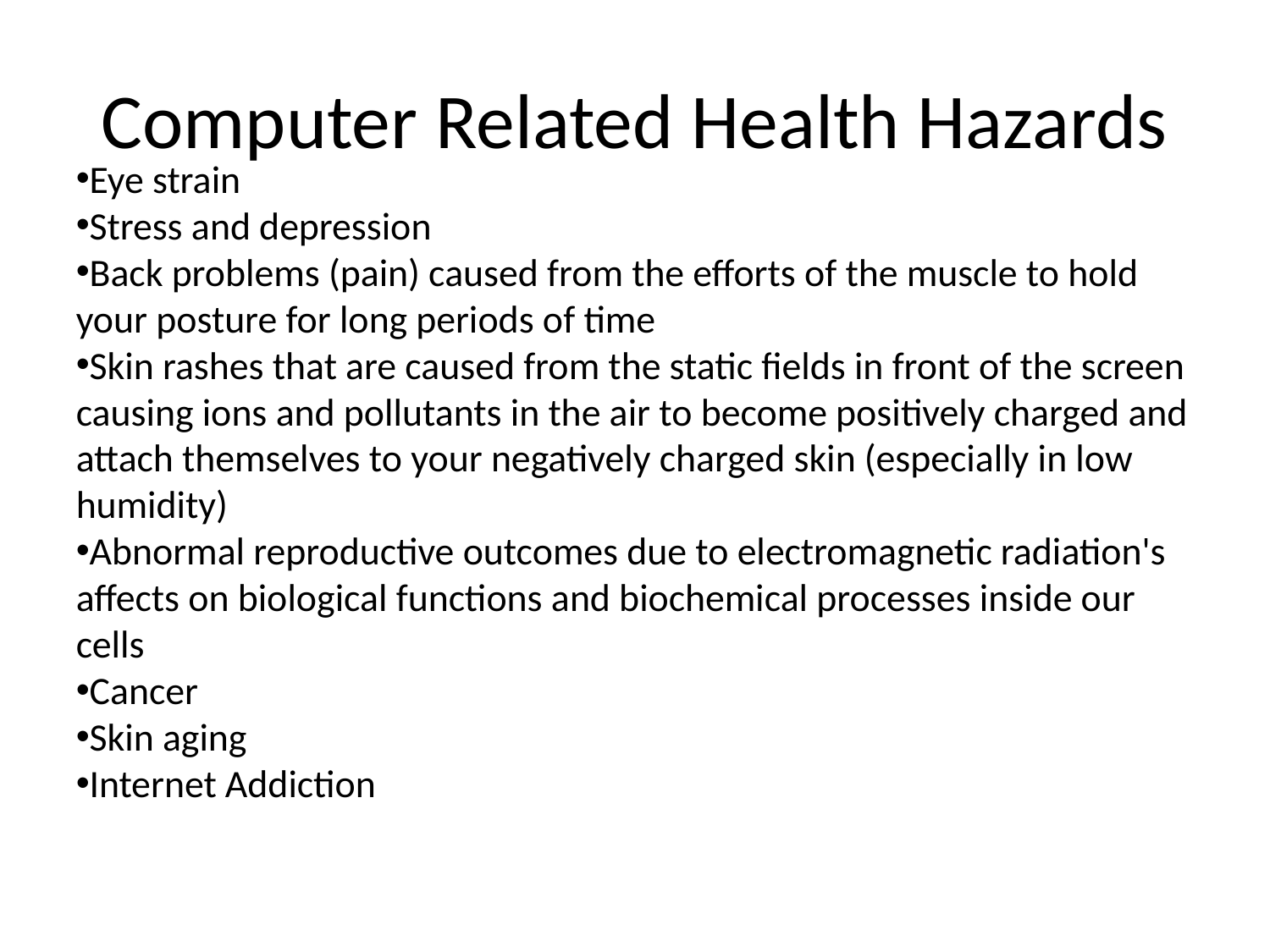

Computer Related Health Hazards
Eye strain
Stress and depression
Back problems (pain) caused from the efforts of the muscle to hold your posture for long periods of time
Skin rashes that are caused from the static fields in front of the screen causing ions and pollutants in the air to become positively charged and attach themselves to your negatively charged skin (especially in low humidity)
Abnormal reproductive outcomes due to electromagnetic radiation's affects on biological functions and biochemical processes inside our cells
Cancer
Skin aging
Internet Addiction